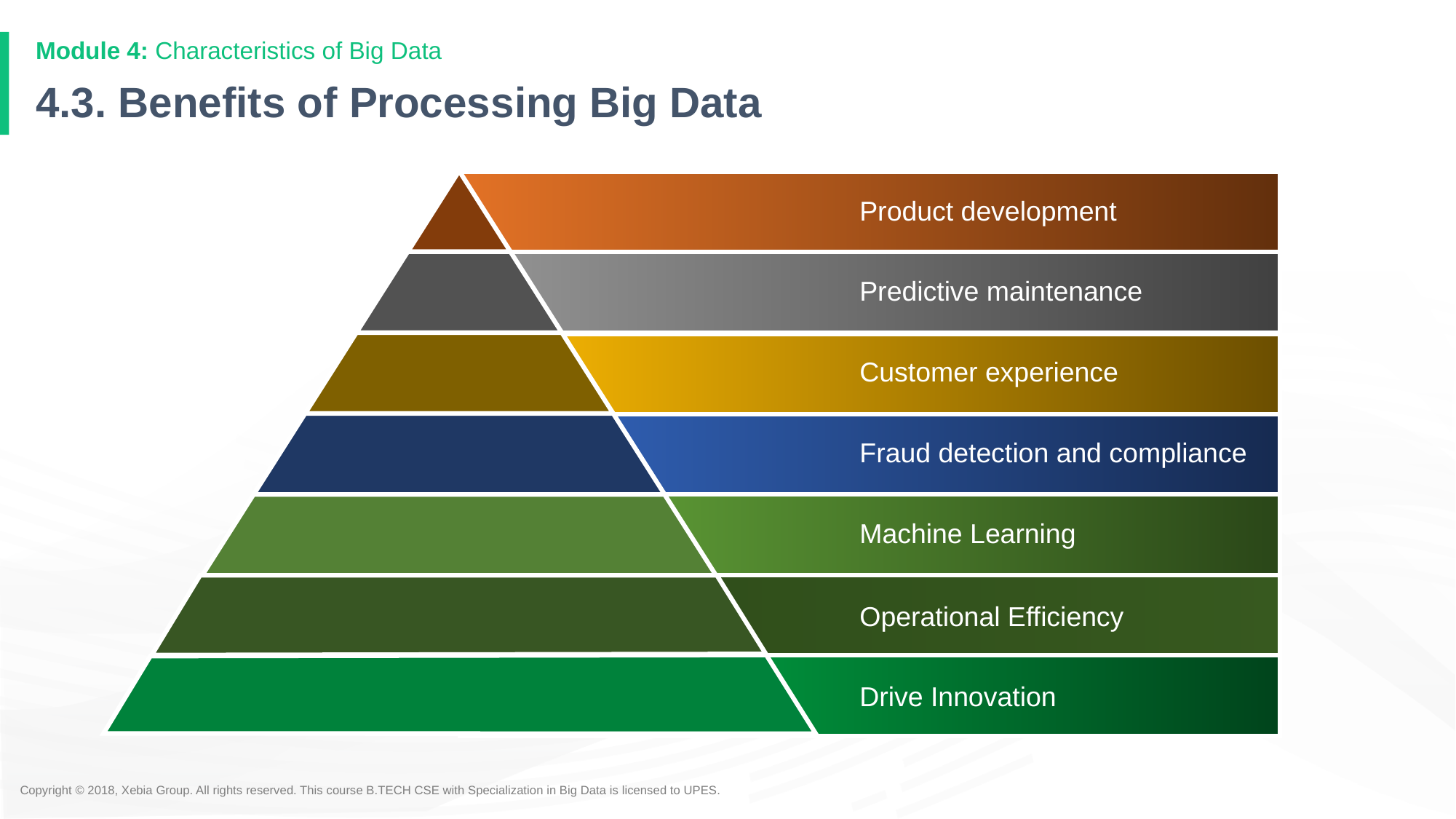

Module 4: Characteristics of Big Data
# 4.3. Benefits of Processing Big Data

Product development

Predictive maintenance

Customer experience

Fraud detection and compliance

Machine Learning

Operational Efficiency

Drive Innovation